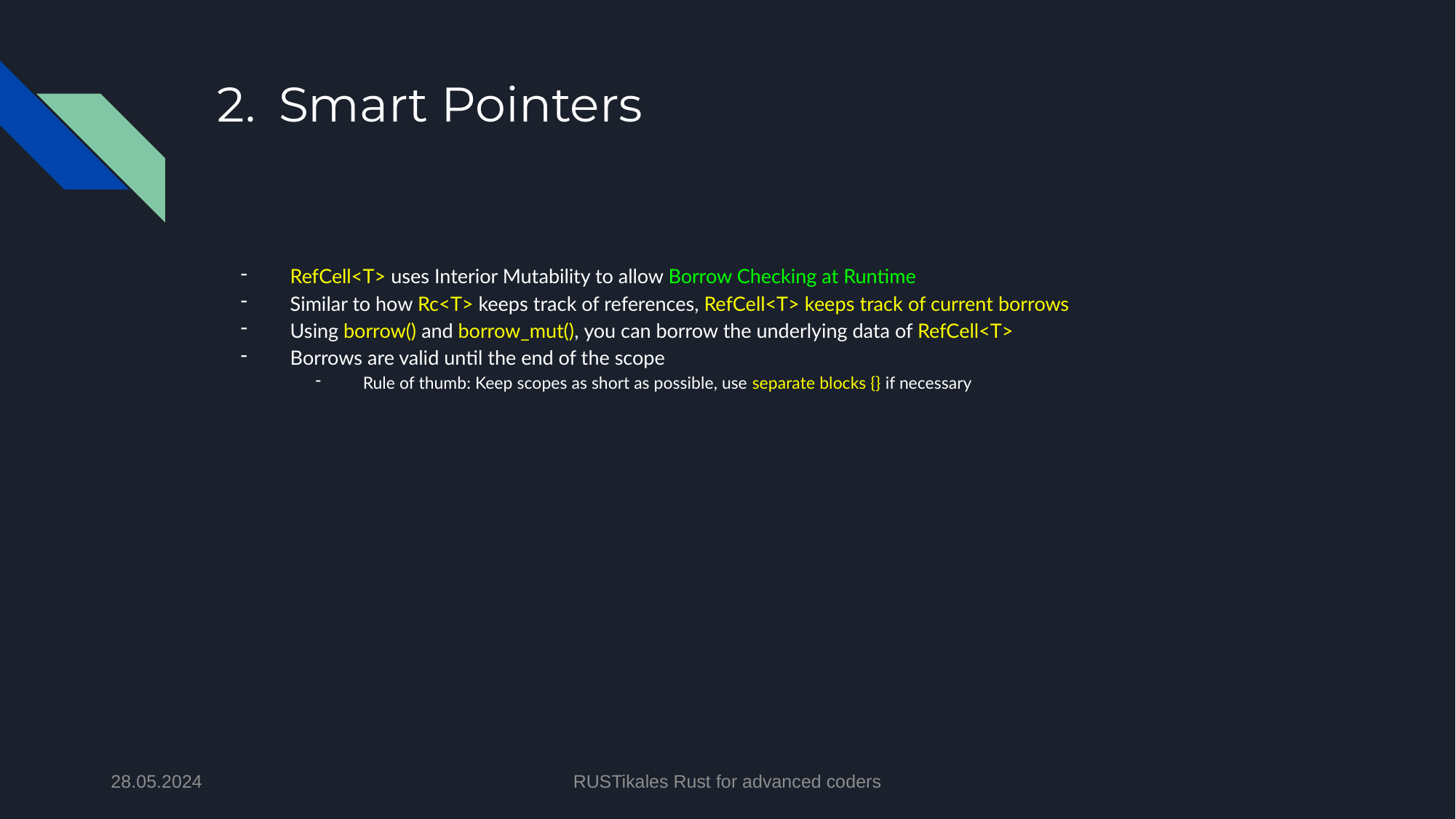

# Smart Pointers
RefCell<T> uses Interior Mutability to allow Borrow Checking at Runtime
Similar to how Rc<T> keeps track of references, RefCell<T> keeps track of current borrows
Using borrow() and borrow_mut(), you can borrow the underlying data of RefCell<T>
Borrows are valid until the end of the scope
Rule of thumb: Keep scopes as short as possible, use separate blocks {} if necessary
28.05.2024
RUSTikales Rust for advanced coders